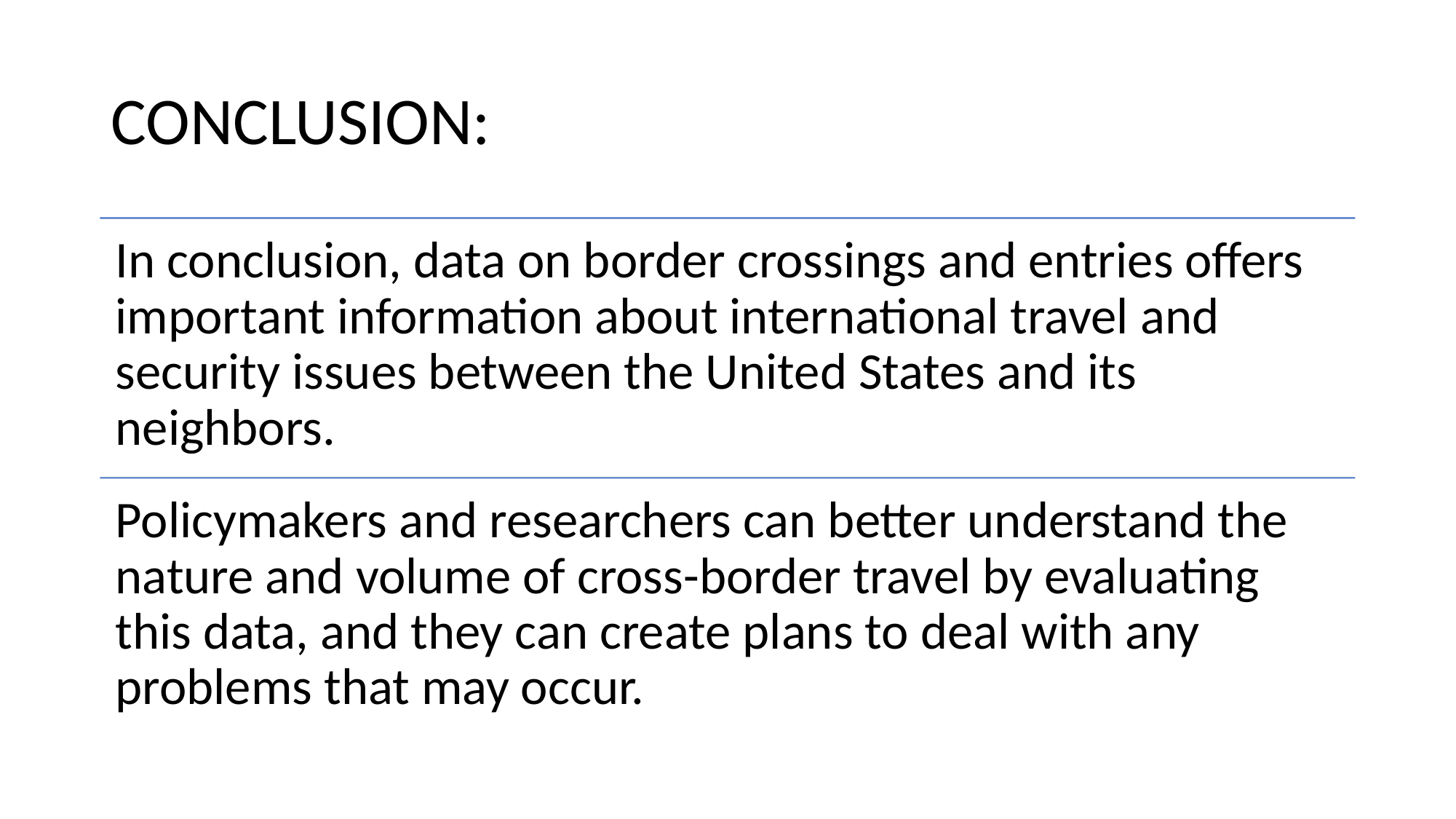

# CONCLUSION:
In conclusion, data on border crossings and entries offers important information about international travel and security issues between the United States and its neighbors.
Policymakers and researchers can better understand the nature and volume of cross-border travel by evaluating this data, and they can create plans to deal with any problems that may occur.